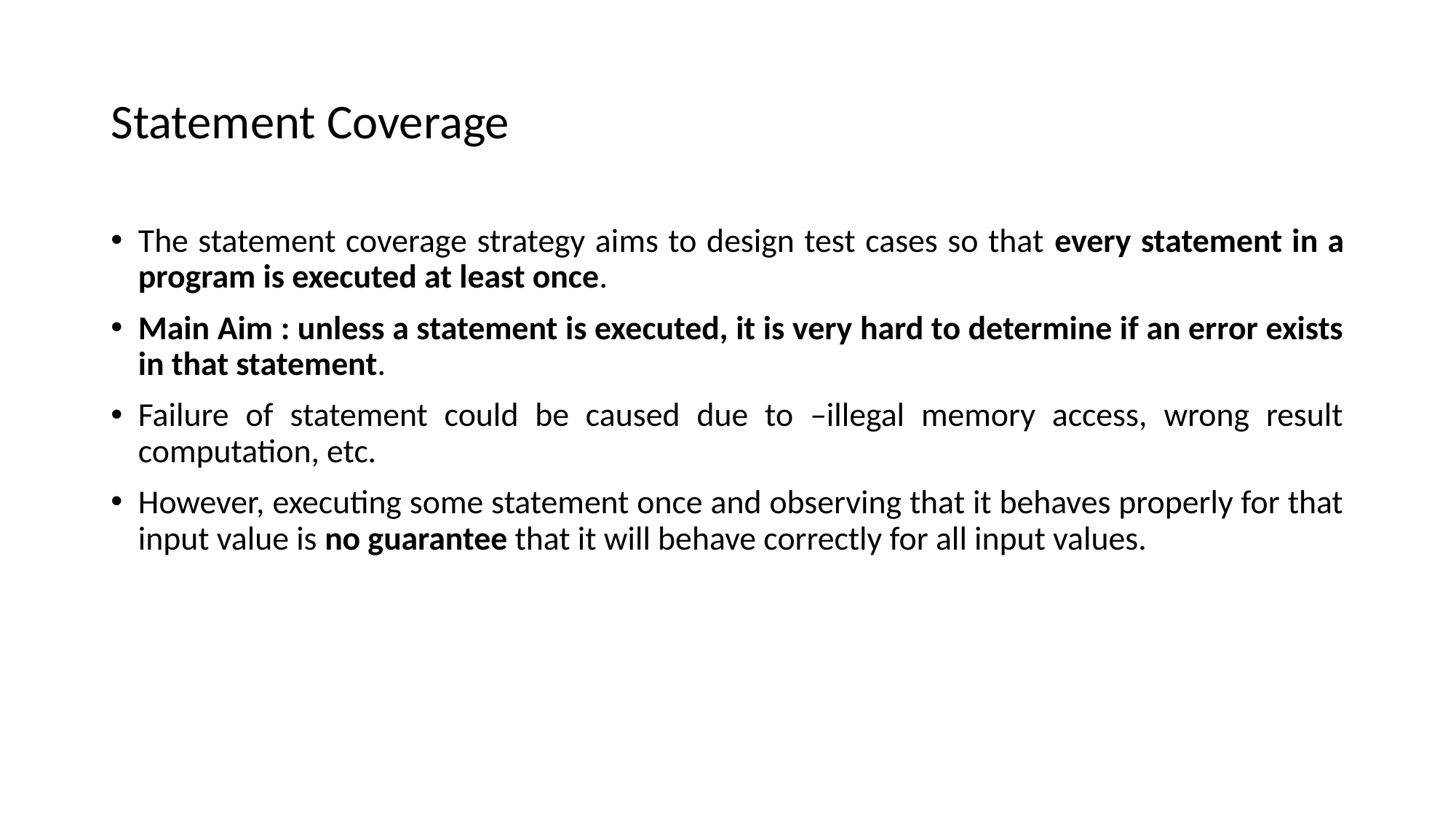

# Statement Coverage
The statement coverage strategy aims to design test cases so that every statement in a program is executed at least once.
Main Aim : unless a statement is executed, it is very hard to determine if an error exists in that statement.
Failure of statement could be caused due to –illegal memory access, wrong result computation, etc.
However, executing some statement once and observing that it behaves properly for that input value is no guarantee that it will behave correctly for all input values.